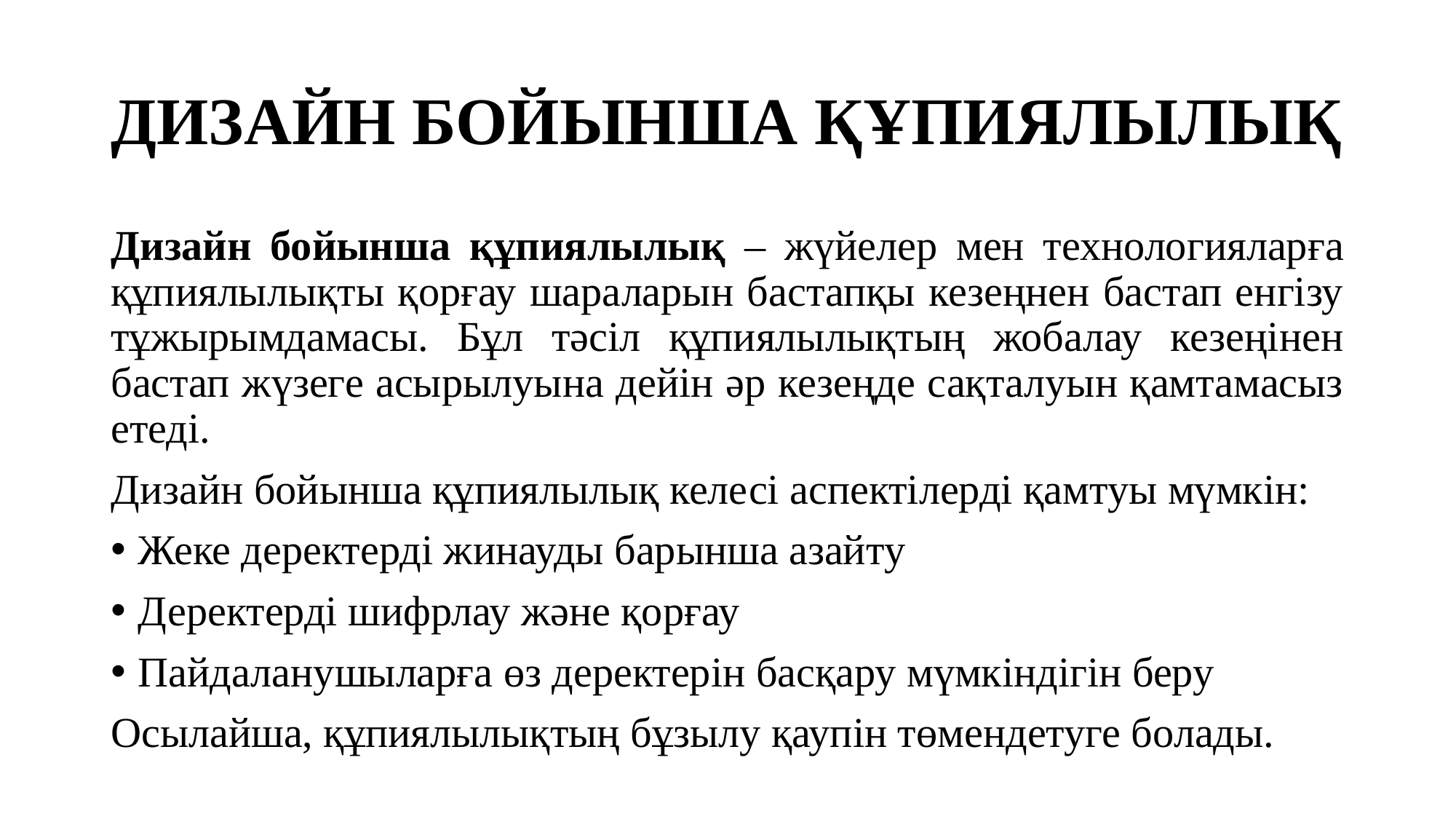

# ДИЗАЙН БОЙЫНША ҚҰПИЯЛЫЛЫҚ
Дизайн бойынша құпиялылық – жүйелер мен технологияларға құпиялылықты қорғау шараларын бастапқы кезеңнен бастап енгізу тұжырымдамасы. Бұл тәсіл құпиялылықтың жобалау кезеңінен бастап жүзеге асырылуына дейін әр кезеңде сақталуын қамтамасыз етеді.
Дизайн бойынша құпиялылық келесі аспектілерді қамтуы мүмкін:
Жеке деректерді жинауды барынша азайту
Деректерді шифрлау және қорғау
Пайдаланушыларға өз деректерін басқару мүмкіндігін беру
Осылайша, құпиялылықтың бұзылу қаупін төмендетуге болады.